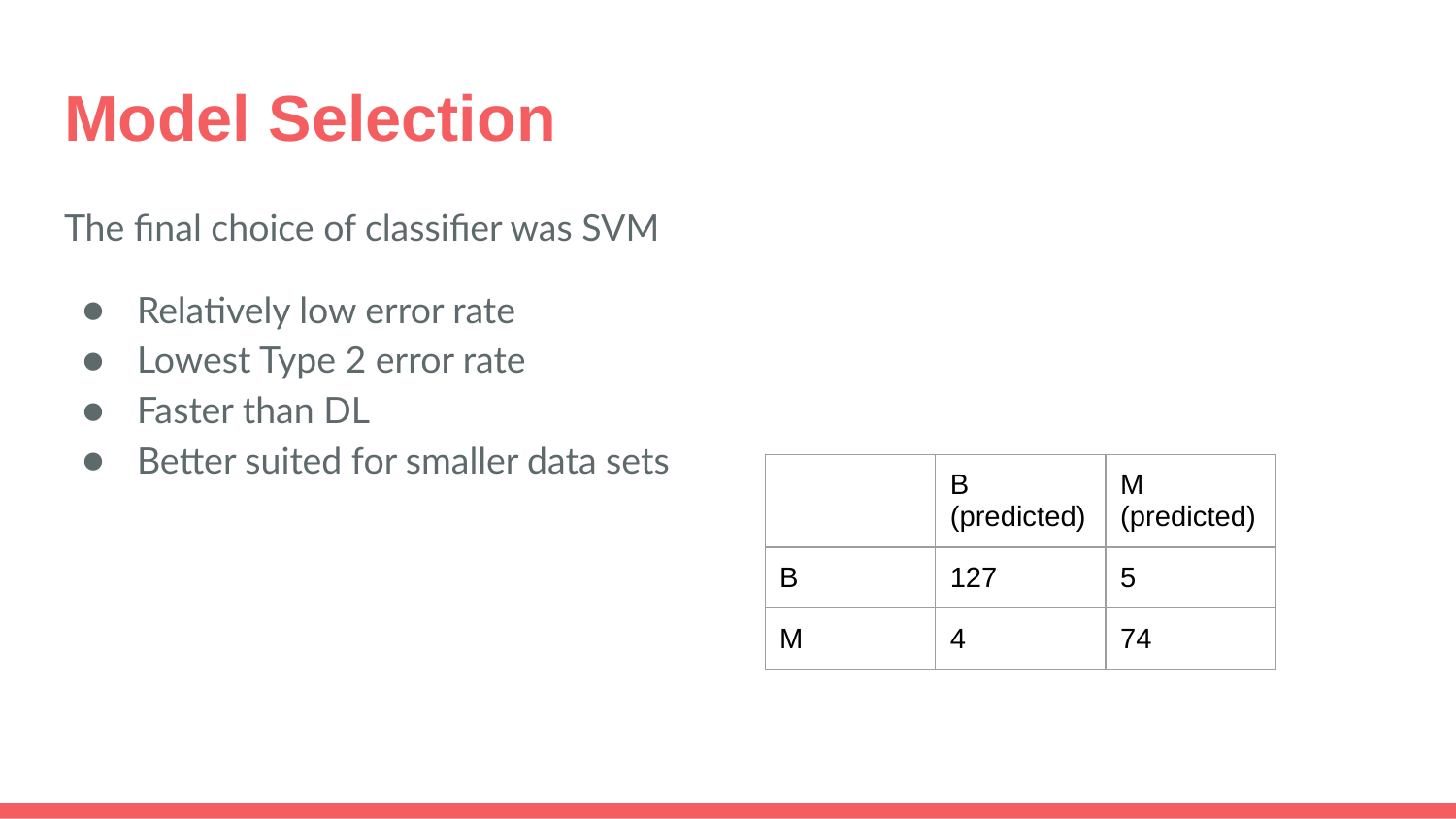

# Model Selection
The final choice of classifier was SVM
Relatively low error rate
Lowest Type 2 error rate
Faster than DL
Better suited for smaller data sets
|  | B (predicted) | M (predicted) |
| --- | --- | --- |
| B | 127 | 5 |
| M | 4 | 74 |